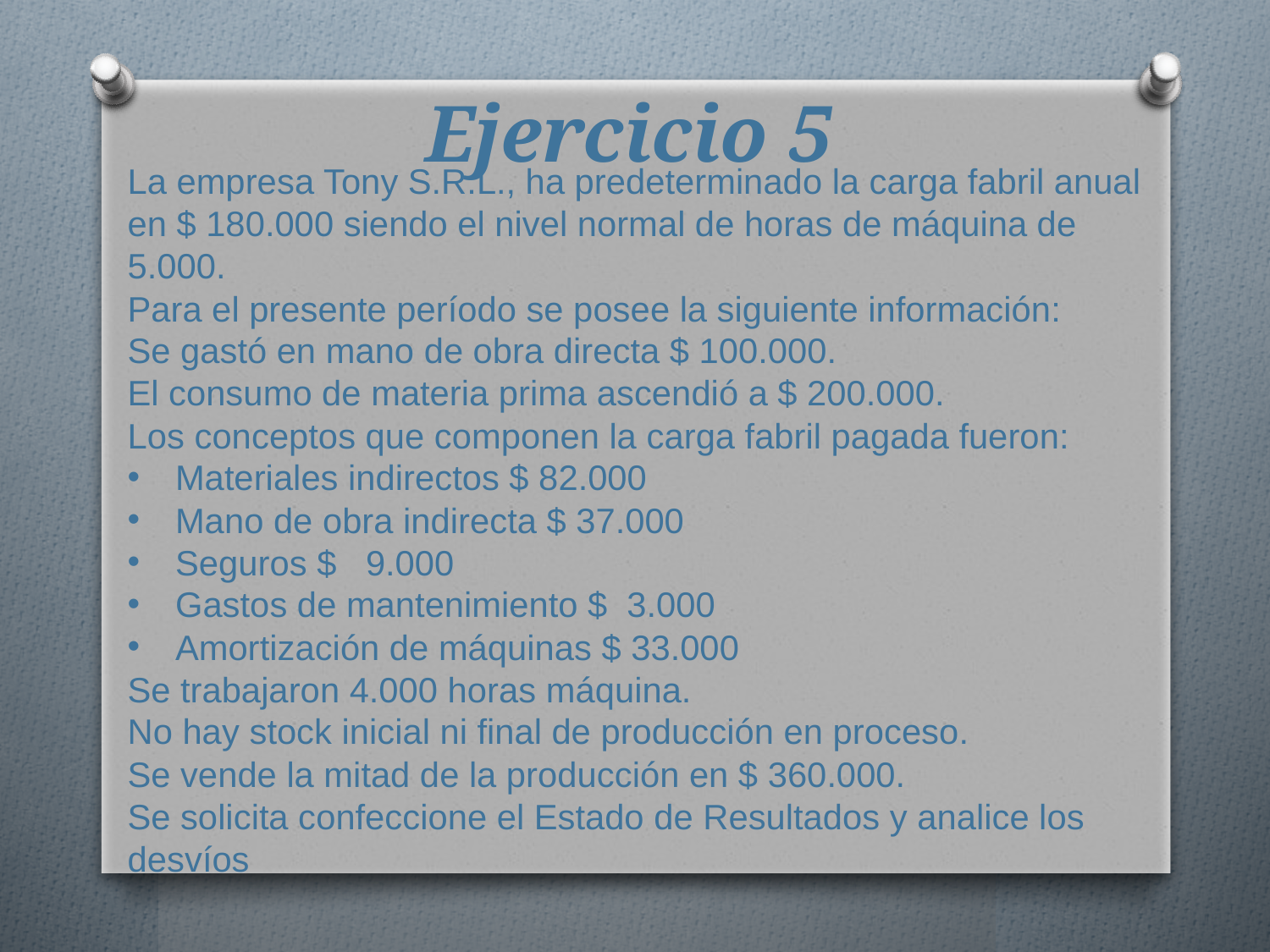

# Ejercicio 5
La empresa Tony S.R.L., ha predeterminado la carga fabril anual en $ 180.000 siendo el nivel normal de horas de máquina de 5.000.
Para el presente período se posee la siguiente información:
Se gastó en mano de obra directa $ 100.000.
El consumo de materia prima ascendió a $ 200.000.
Los conceptos que componen la carga fabril pagada fueron:
Materiales indirectos $ 82.000
Mano de obra indirecta $ 37.000
Seguros $   9.000
Gastos de mantenimiento $  3.000
Amortización de máquinas $ 33.000
Se trabajaron 4.000 horas máquina.
No hay stock inicial ni final de producción en proceso.
Se vende la mitad de la producción en $ 360.000.
Se solicita confeccione el Estado de Resultados y analice los desvíos